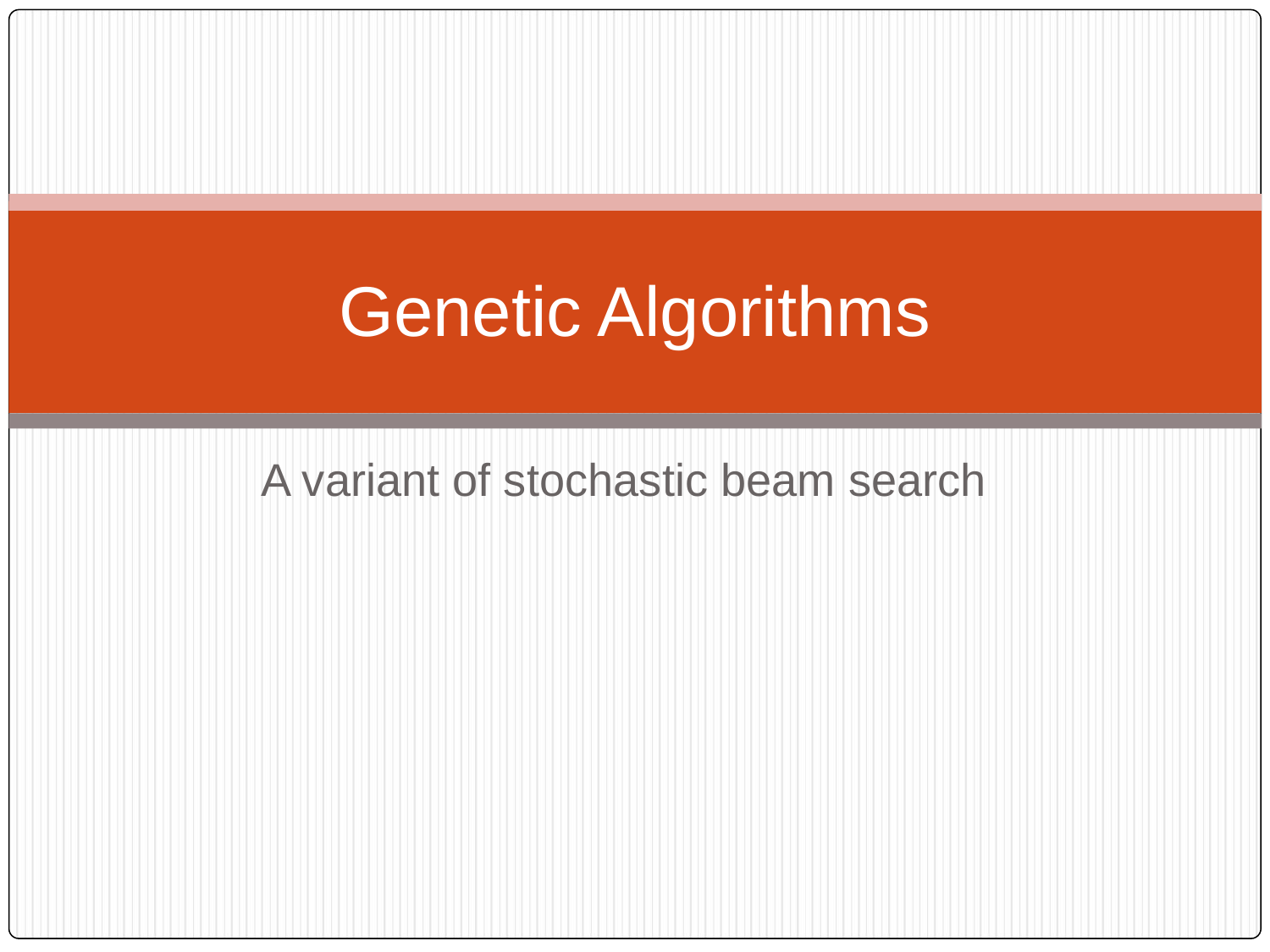

# Genetic Algorithms
A variant of stochastic beam search